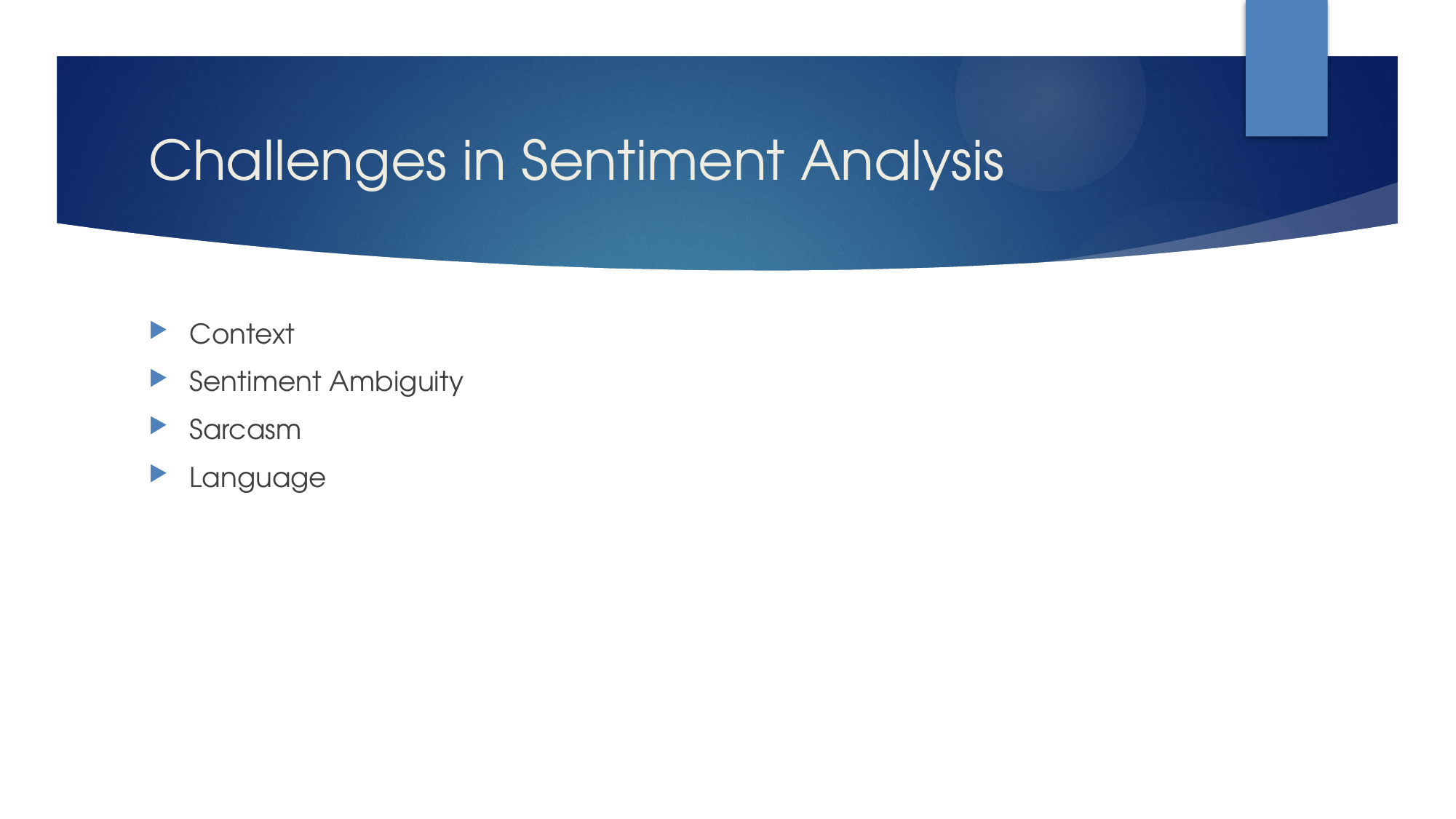

# Challenges in Sentiment Analysis
Context
Sentiment Ambiguity
Sarcasm
Language